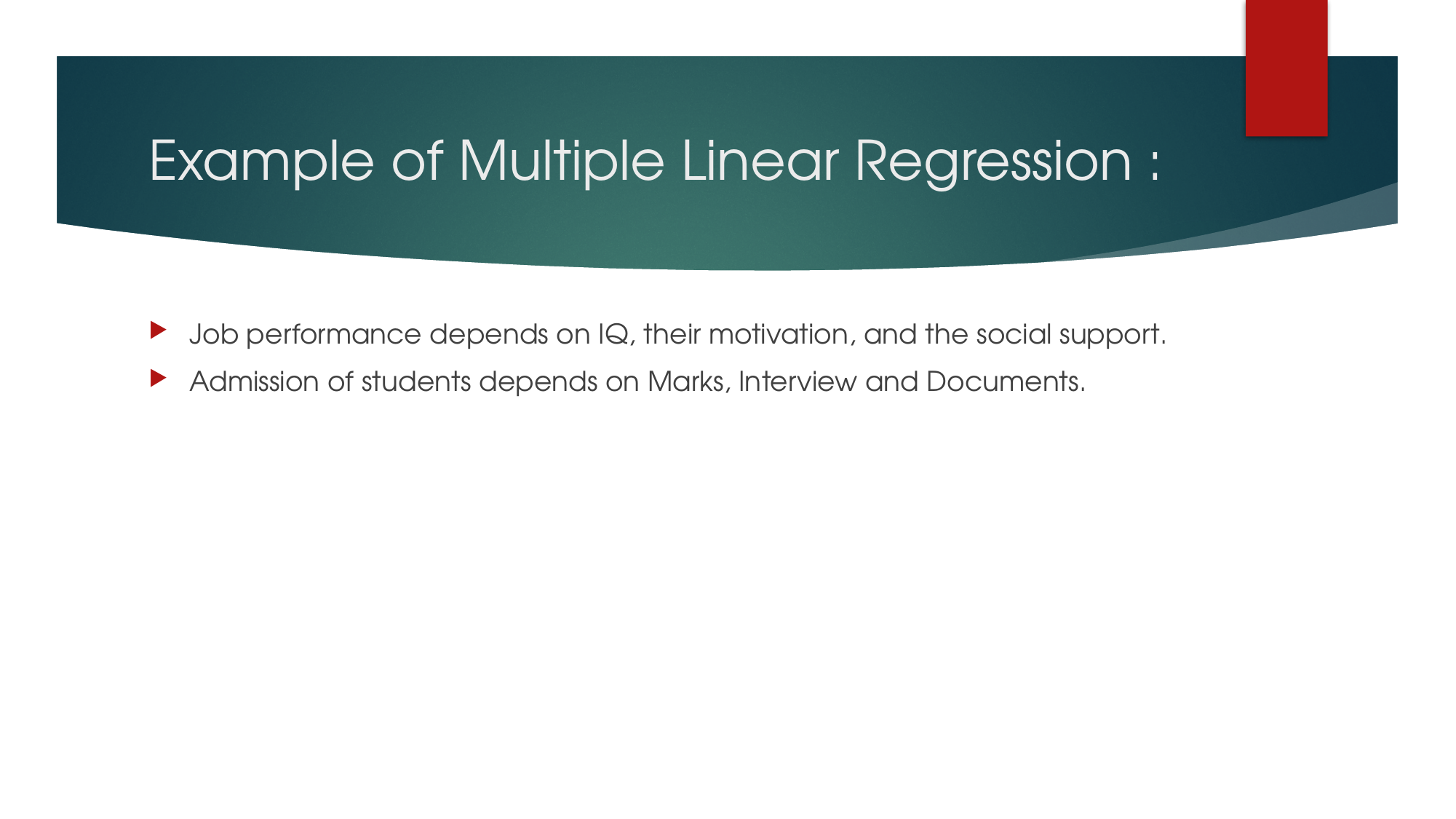

# Example of Multiple Linear Regression :
Job performance depends on IQ, their motivation, and the social support.
Admission of students depends on Marks, Interview and Documents.